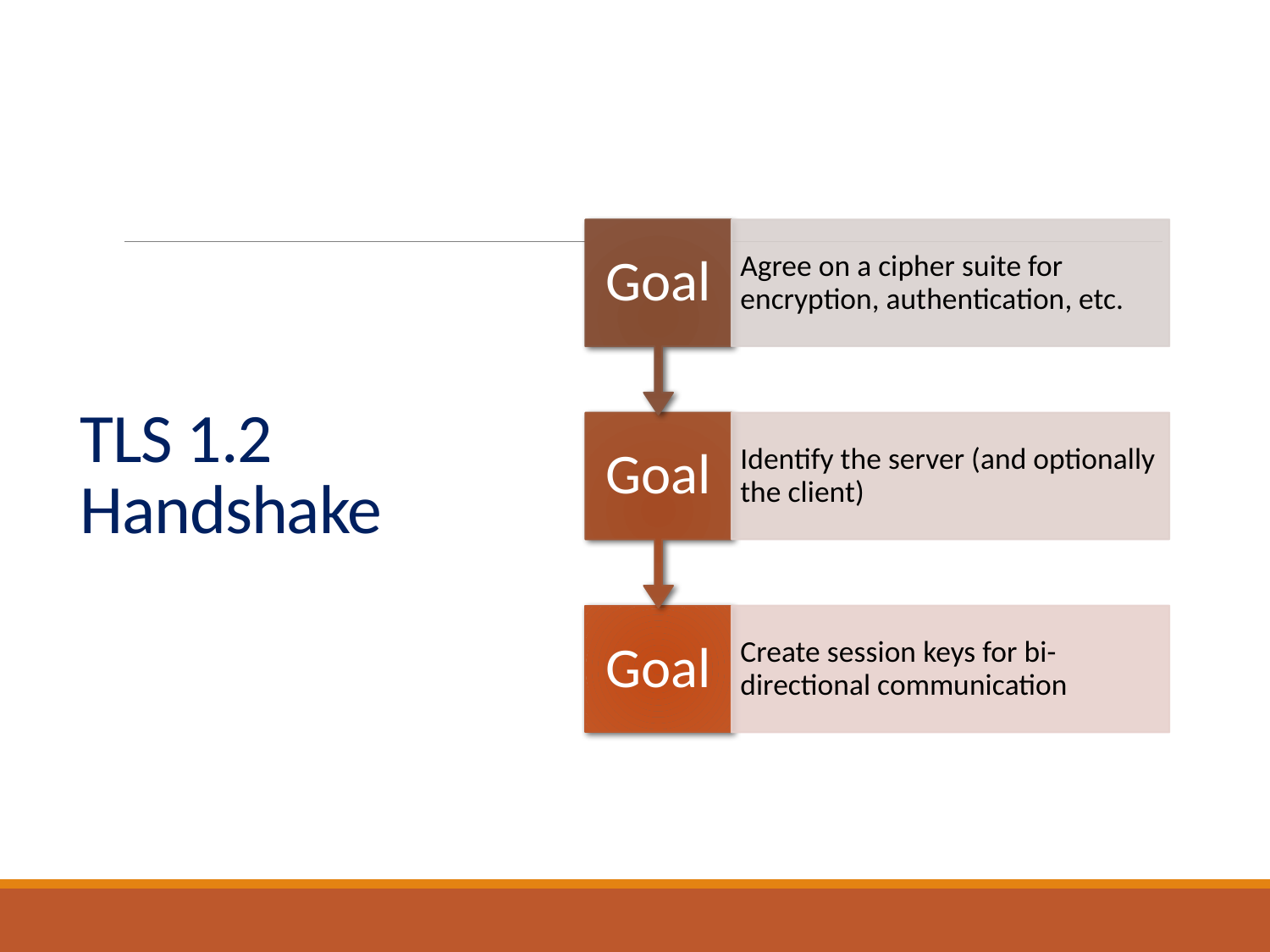

Goal
Create session keys for bi-directional communication
Goal
Identify the server (and optionally the client)
Goal
Agree on a cipher suite for encryption, authentication, etc.
# TLS 1.2 Handshake